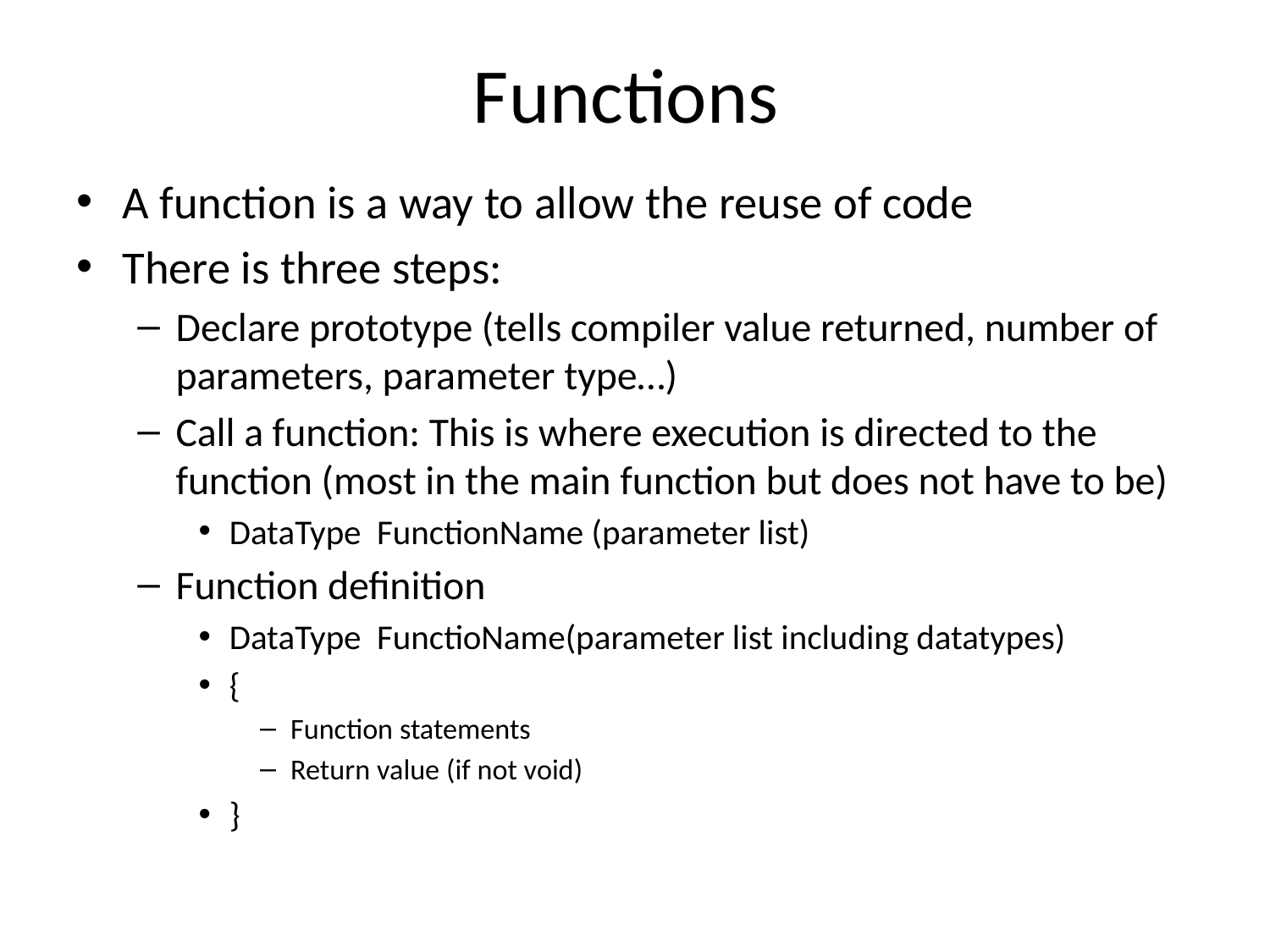

# Functions
A function is a way to allow the reuse of code
There is three steps:
Declare prototype (tells compiler value returned, number of parameters, parameter type…)
Call a function: This is where execution is directed to the function (most in the main function but does not have to be)
DataType  FunctionName (parameter list)
Function definition
DataType  FunctioName(parameter list including datatypes)
{
Function statements
Return value (if not void)
}